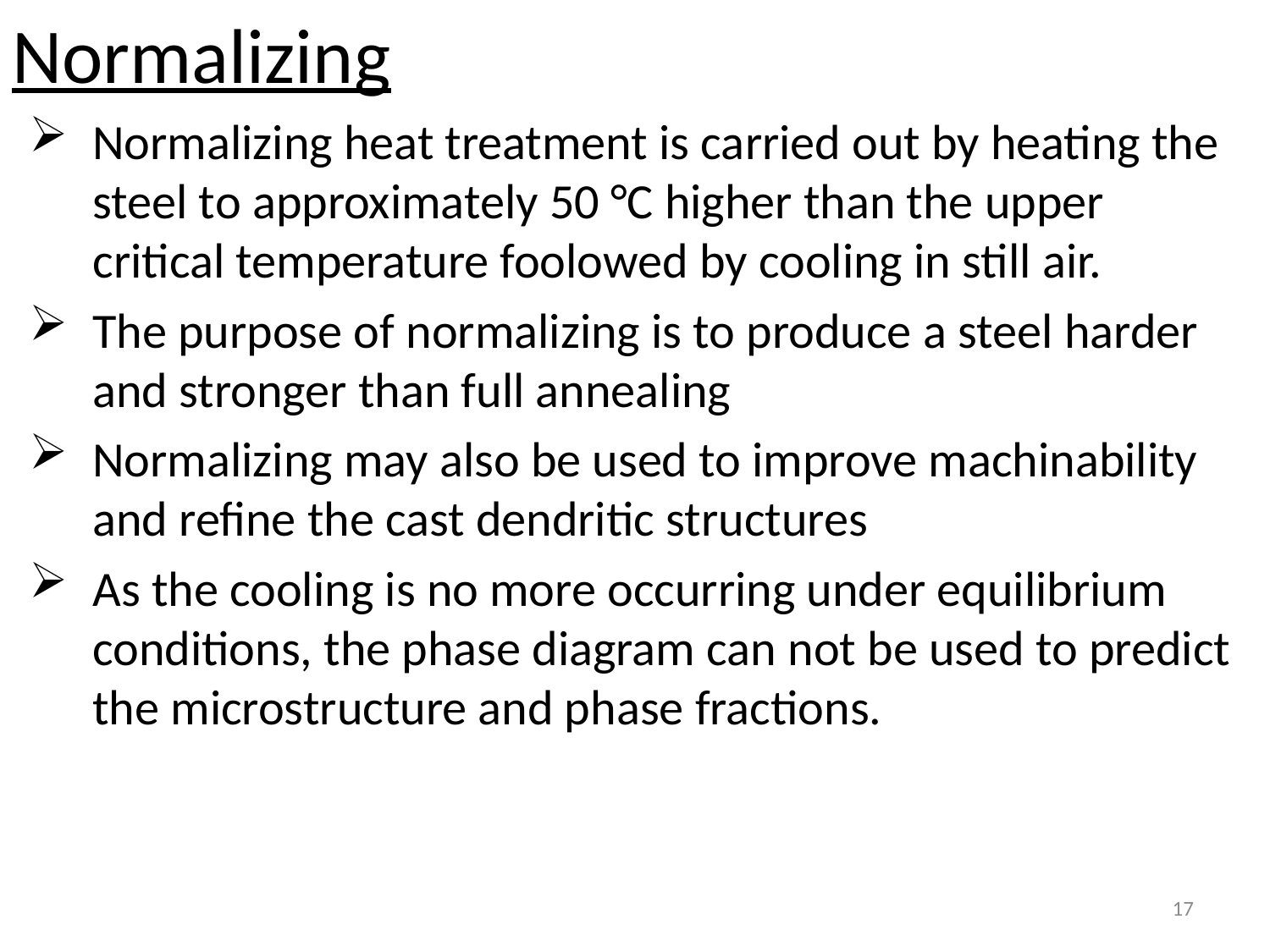

Normalizing
Normalizing heat treatment is carried out by heating the steel to approximately 50 °C higher than the upper critical temperature foolowed by cooling in still air.
The purpose of normalizing is to produce a steel harder and stronger than full annealing
Normalizing may also be used to improve machinability and refine the cast dendritic structures
As the cooling is no more occurring under equilibrium conditions, the phase diagram can not be used to predict the microstructure and phase fractions.
17